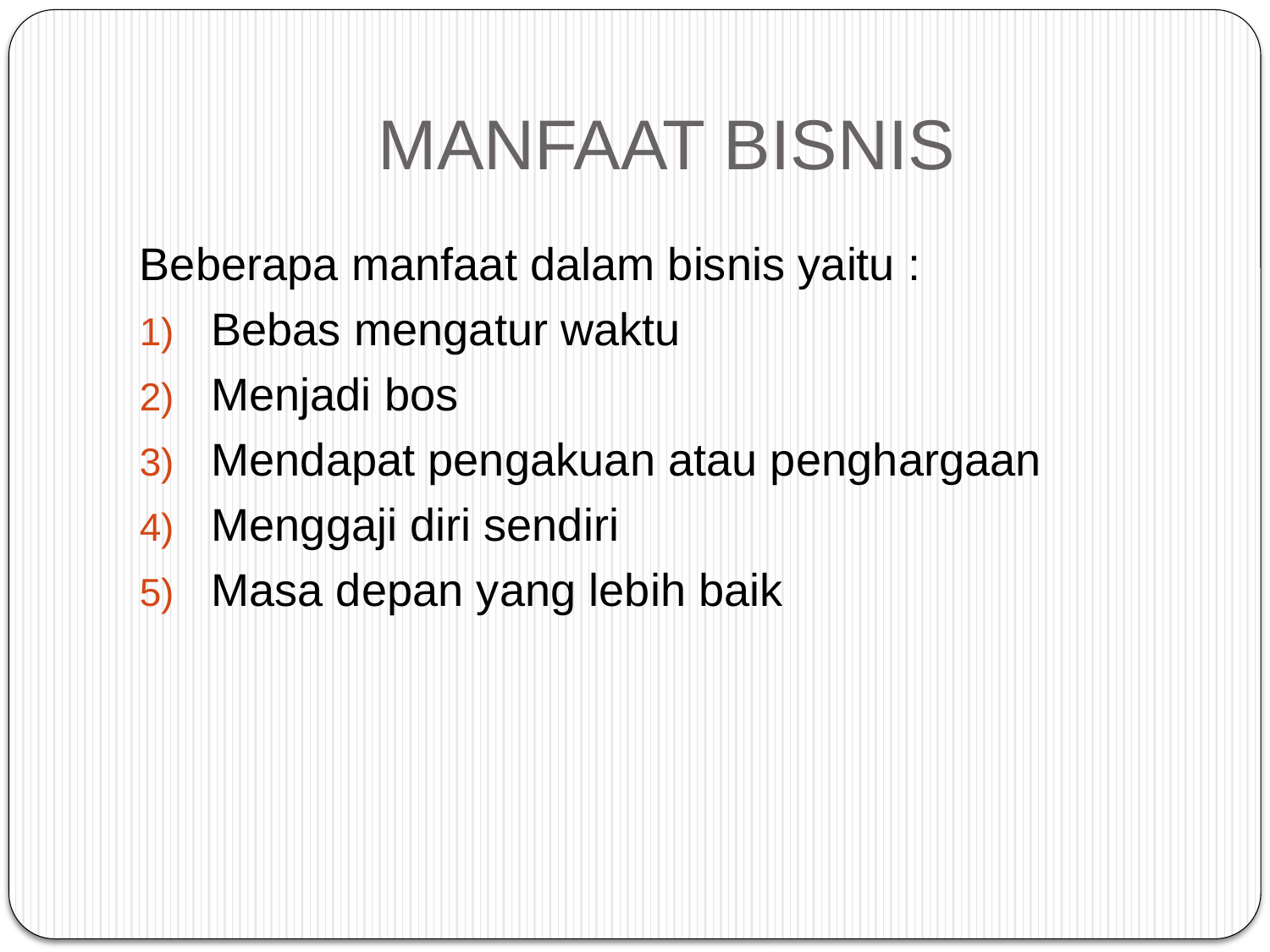

# MANFAAT BISNIS
Beberapa manfaat dalam bisnis yaitu :
Bebas mengatur waktu
Menjadi bos
Mendapat pengakuan atau penghargaan
Menggaji diri sendiri
Masa depan yang lebih baik